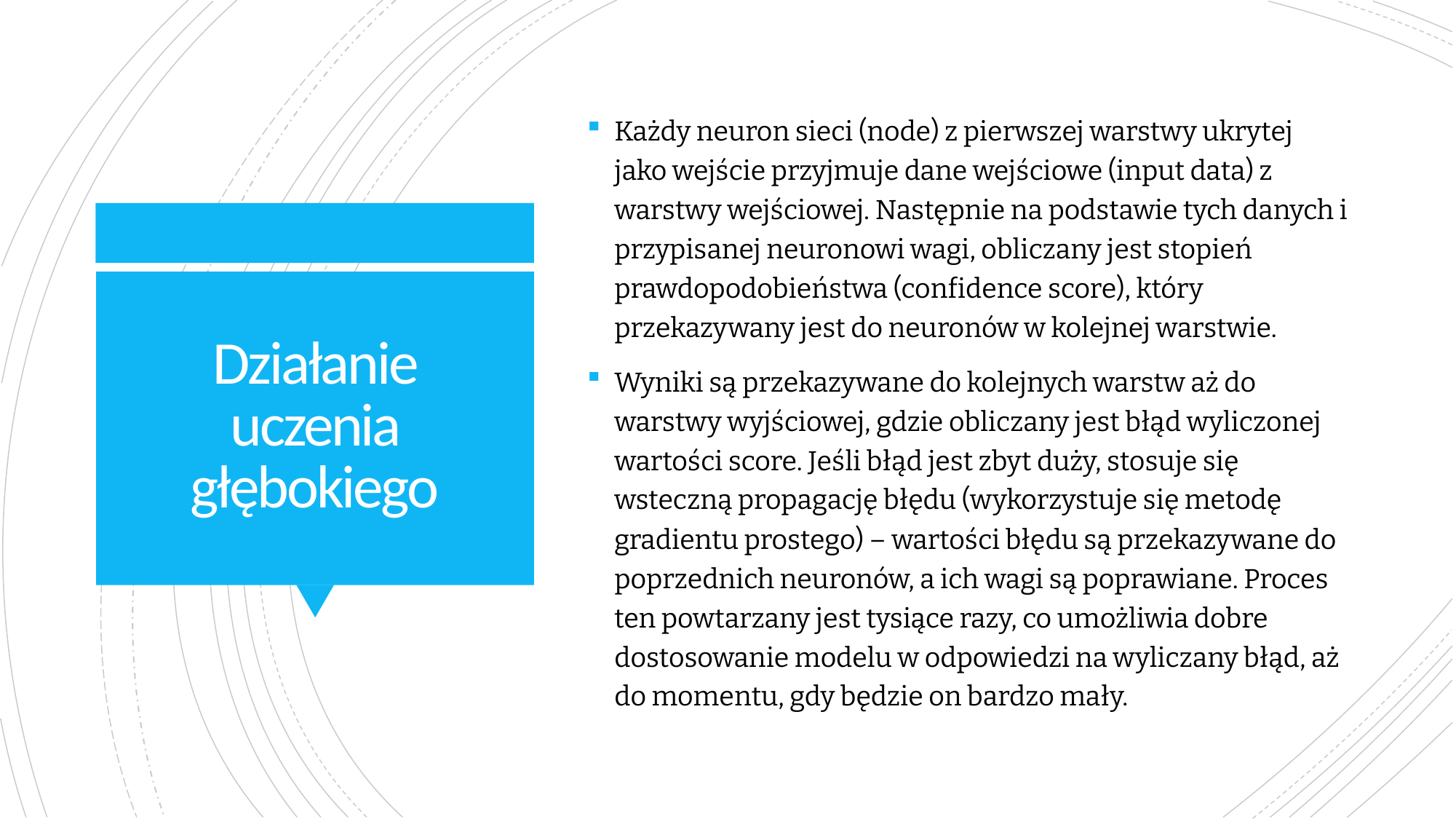

Każdy neuron sieci (node) z pierwszej warstwy ukrytej jako wejście przyjmuje dane wejściowe (input data) z warstwy wejściowej. Następnie na podstawie tych danych i przypisanej neuronowi wagi, obliczany jest stopień prawdopodobieństwa (confidence score), który przekazywany jest do neuronów w kolejnej warstwie.
Wyniki są przekazywane do kolejnych warstw aż do warstwy wyjściowej, gdzie obliczany jest błąd wyliczonej wartości score. Jeśli błąd jest zbyt duży, stosuje się wsteczną propagację błędu (wykorzystuje się metodę gradientu prostego) – wartości błędu są przekazywane do poprzednich neuronów, a ich wagi są poprawiane. Proces ten powtarzany jest tysiące razy, co umożliwia dobre dostosowanie modelu w odpowiedzi na wyliczany błąd, aż do momentu, gdy będzie on bardzo mały.
# Działanie uczenia głębokiego